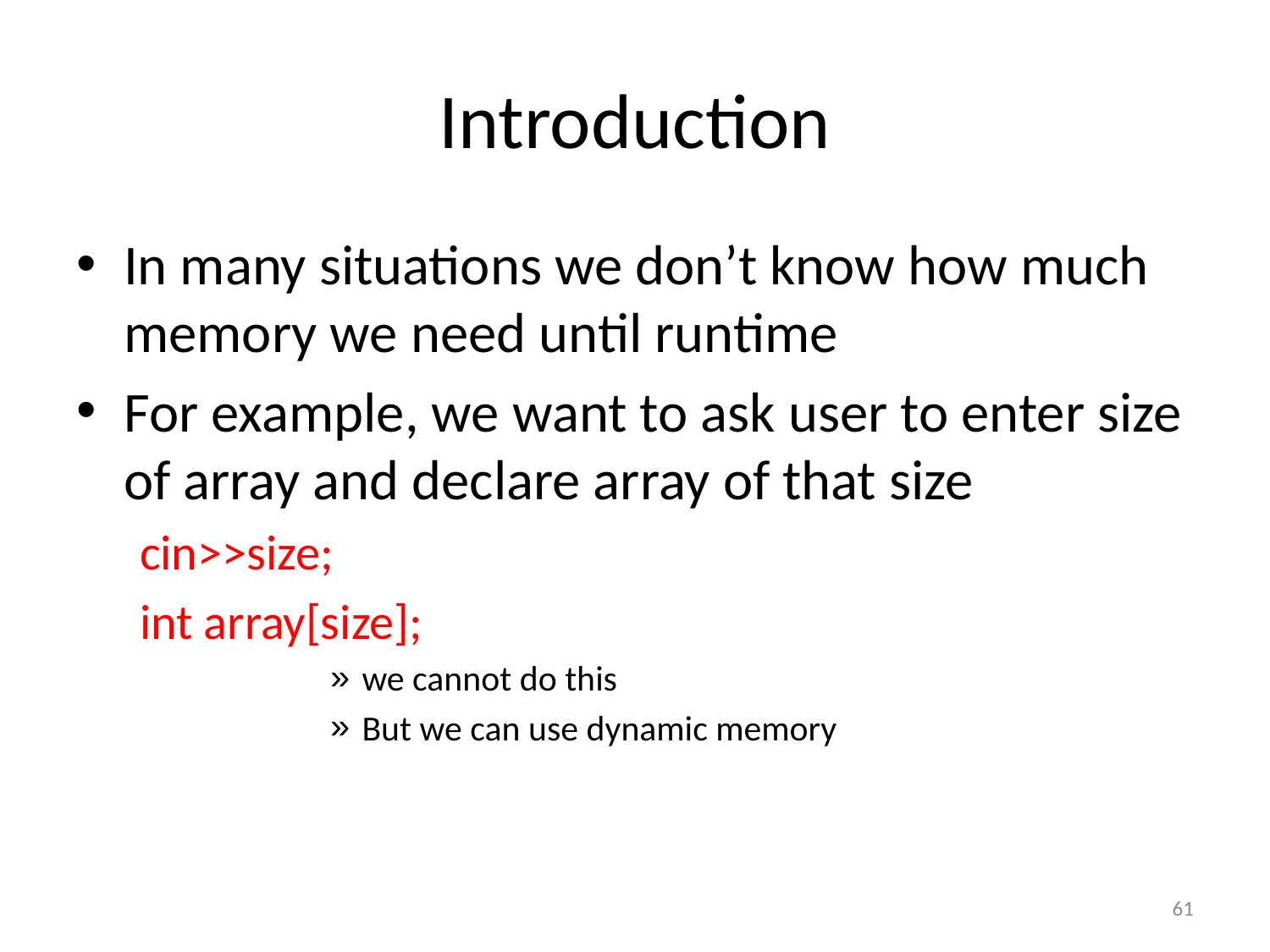

# Introduction
In many situations we don’t know how much memory we need until runtime
For example, we want to ask user to enter size of array and declare array of that size
cin>>size;
int array[size];
we cannot do this
But we can use dynamic memory
61